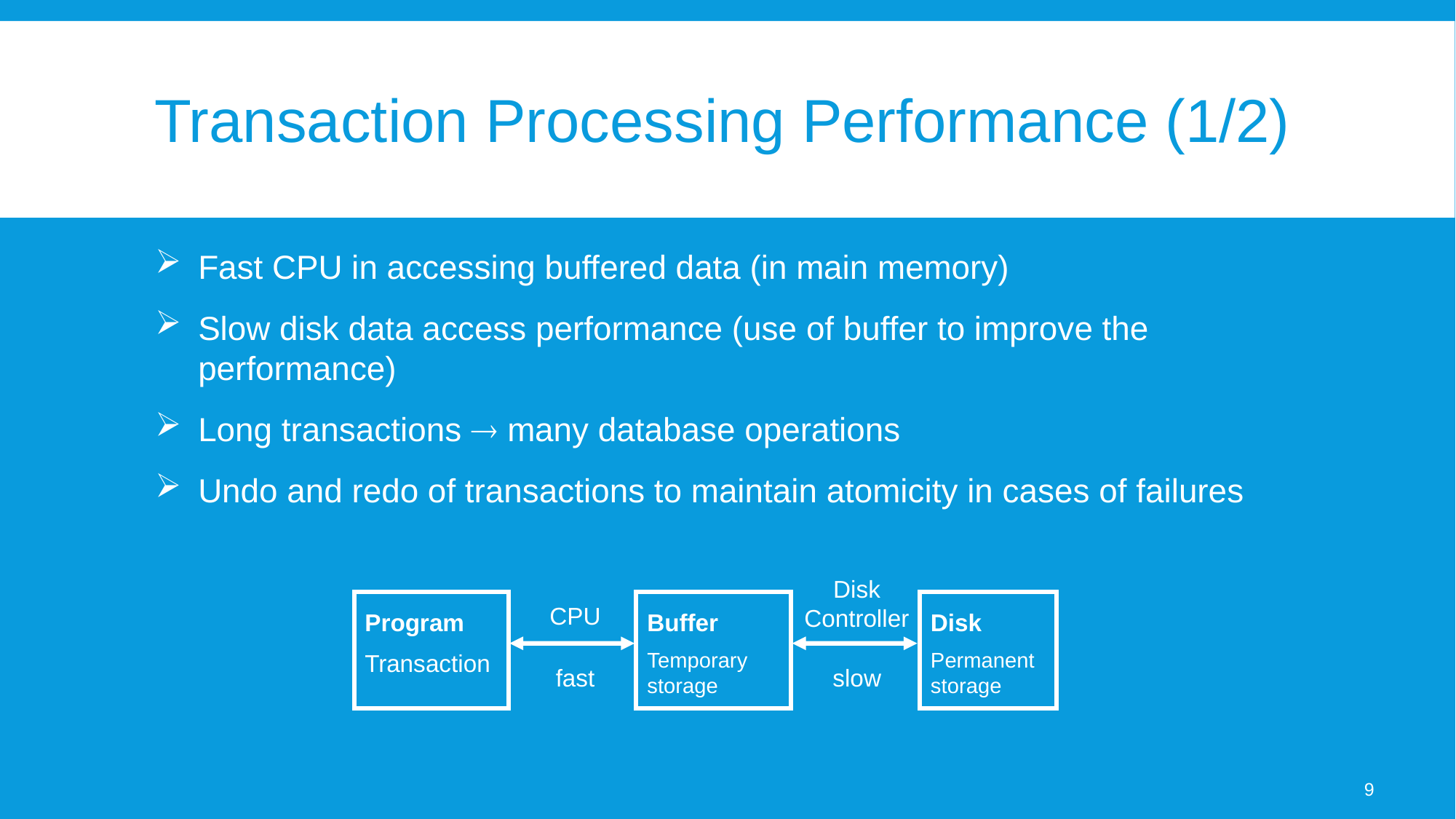

# Transaction Processing Performance (1/2)
Fast CPU in accessing buffered data (in main memory)
Slow disk data access performance (use of buffer to improve the performance)
Long transactions → many database operations
Undo and redo of transactions to maintain atomicity in cases of failures

Disk Controller

CPU
Program
Transaction
Buffer
Temporary storage
Disk
Permanent storage

fast
slow
9